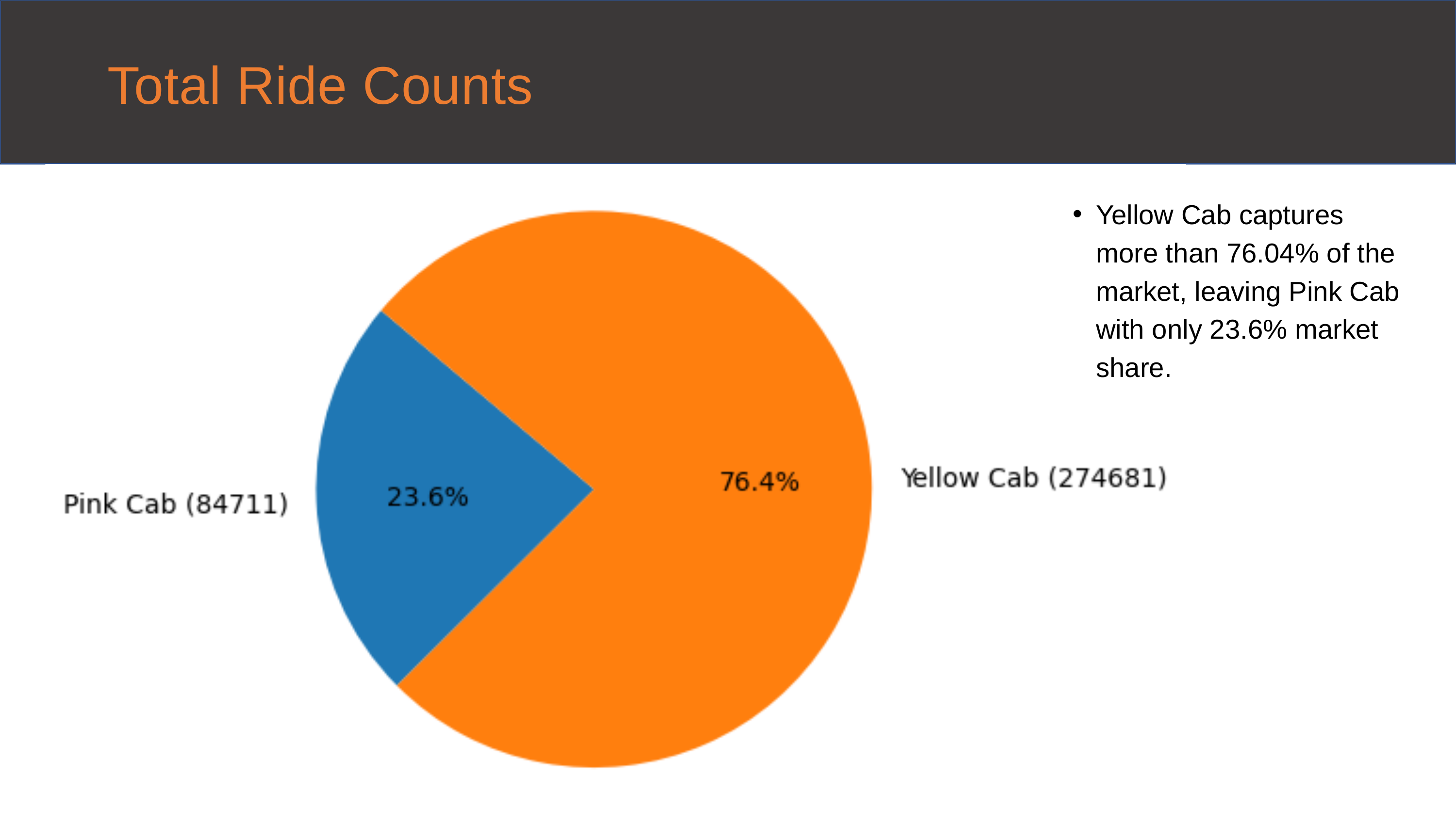

Total Ride Counts

Yellow Cab captures more than 76.04% of the market, leaving Pink Cab with only 23.6% market share.